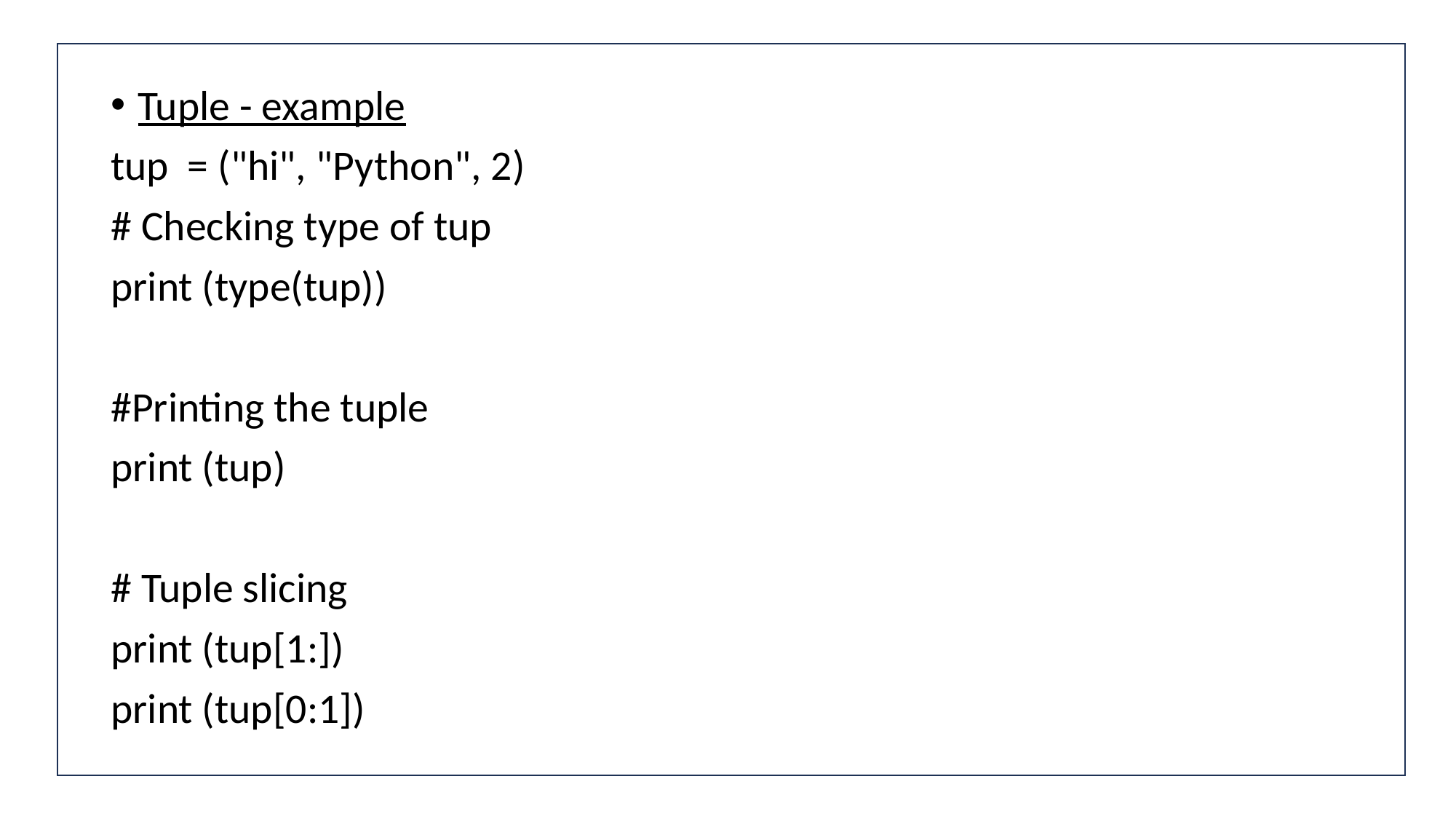

#
Tuple - example
tup  = ("hi", "Python", 2)
# Checking type of tup
print (type(tup))

#Printing the tuple
print (tup)

# Tuple slicing
print (tup[1:])
print (tup[0:1])